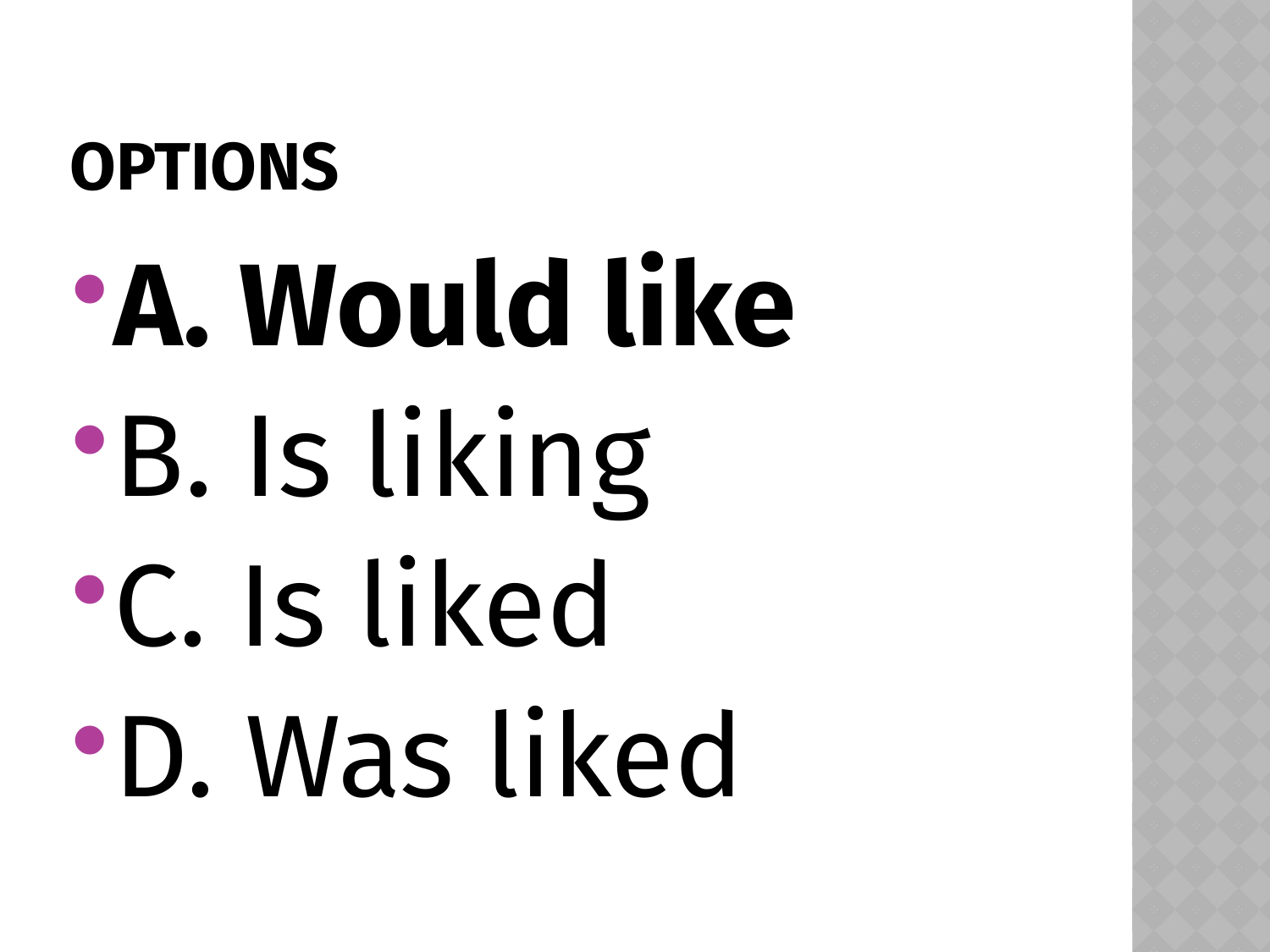

# options
A. Would like
B. Is liking
C. Is liked
D. Was liked